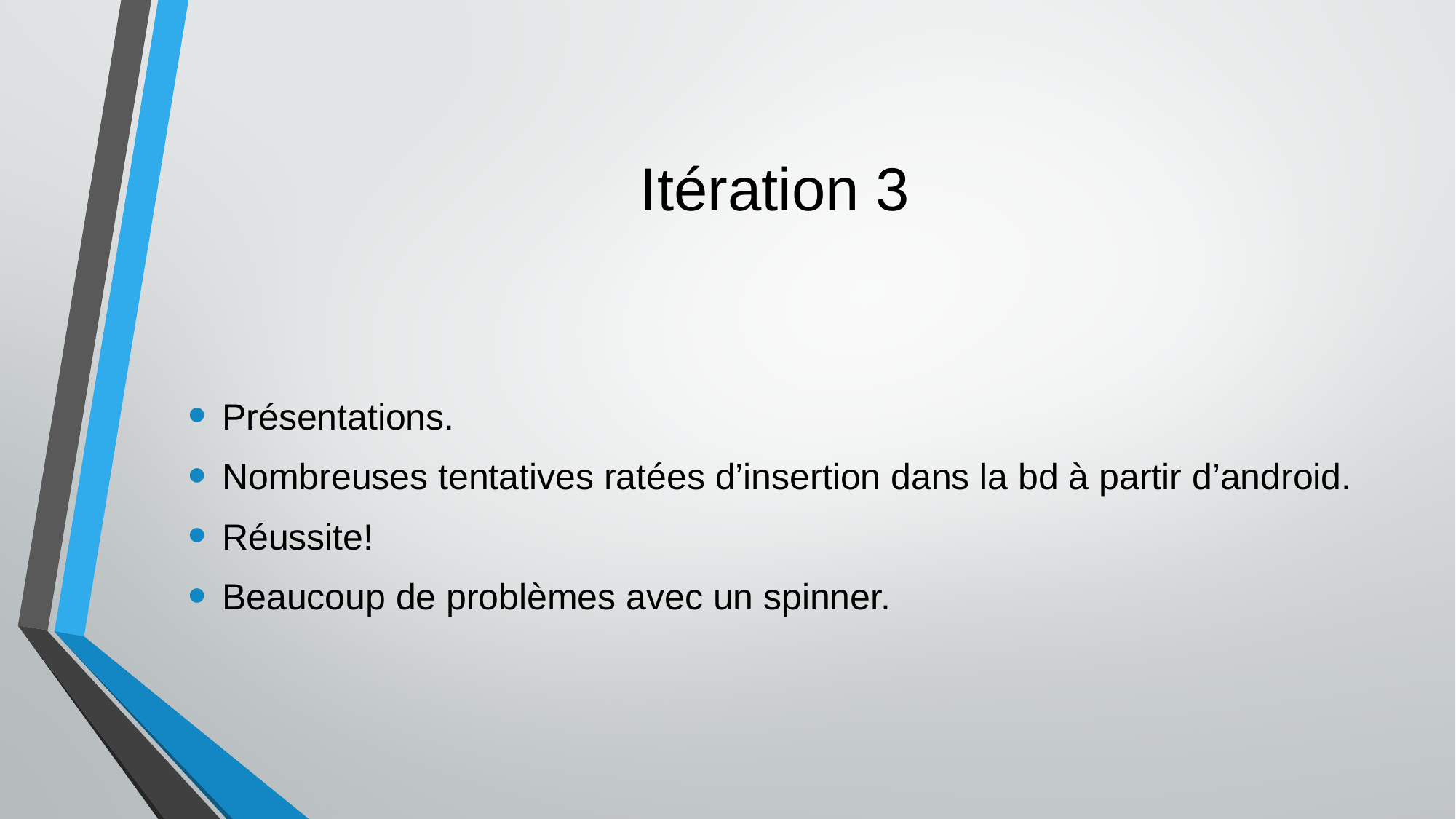

# Itération 3
Présentations.
Nombreuses tentatives ratées d’insertion dans la bd à partir d’android.
Réussite!
Beaucoup de problèmes avec un spinner.